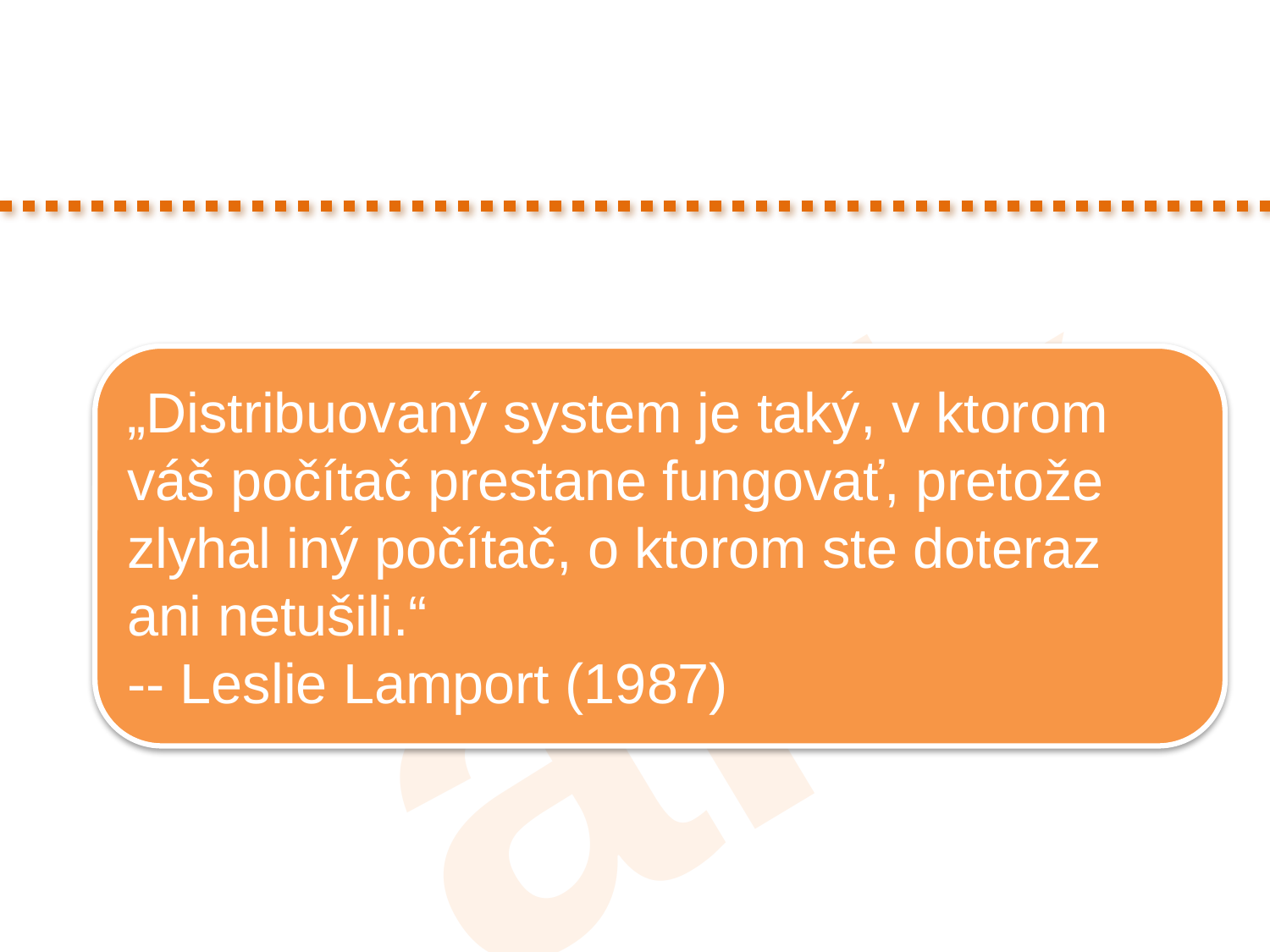

„Distribuovaný system je taký, v ktorom váš počítač prestane fungovať, pretože zlyhal iný počítač, o ktorom ste doteraz ani netušili.“
-- Leslie Lamport (1987)